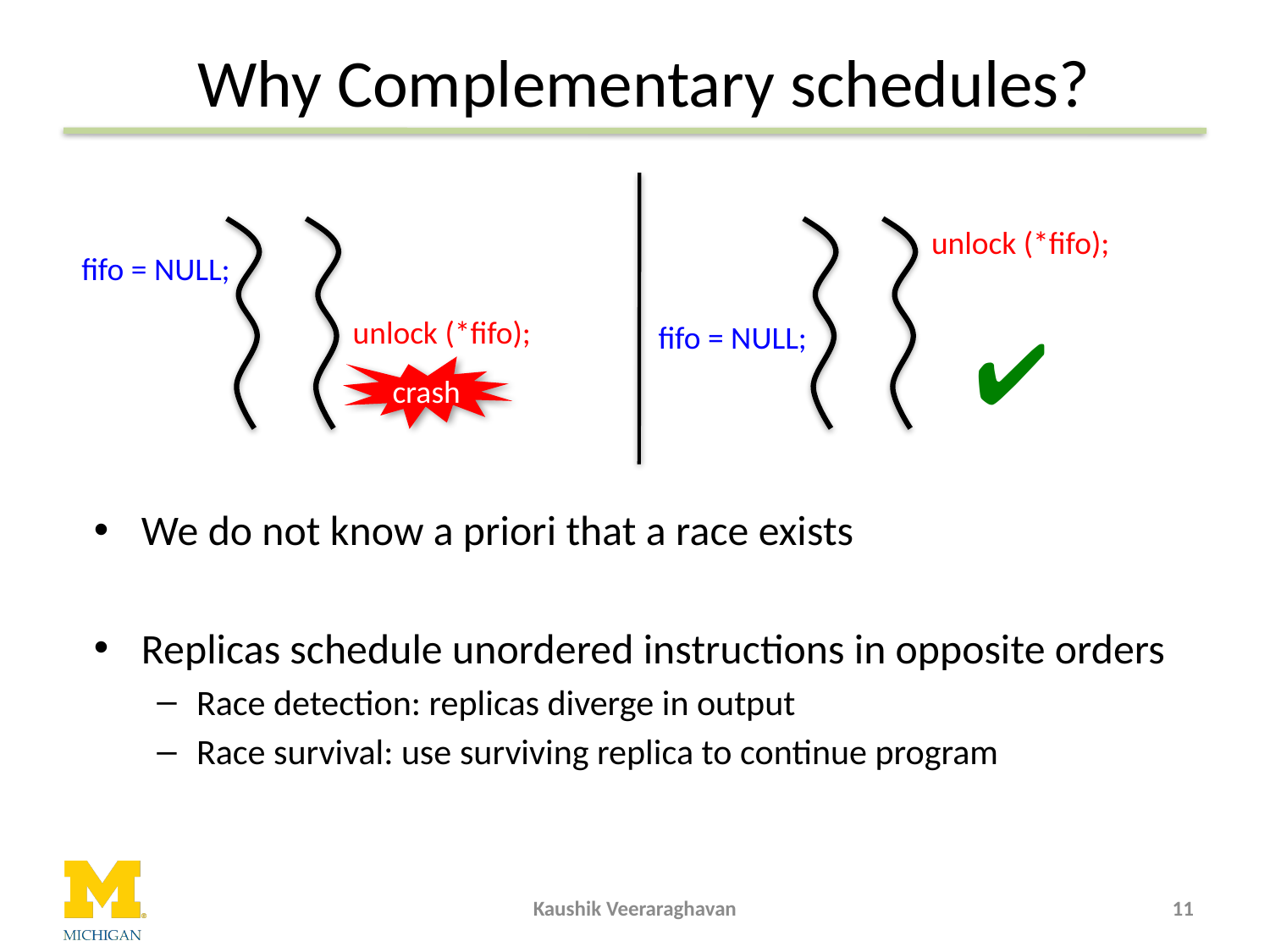

# Why Complementary schedules?
unlock (*fifo);

fifo = NULL;
unlock (*fifo);
fifo = NULL;
✔
crash
We do not know a priori that a race exists

Replicas schedule unordered instructions in opposite orders
Race detection: replicas diverge in output
Race survival: use surviving replica to continue program

Kaushik Veeraraghavan
11